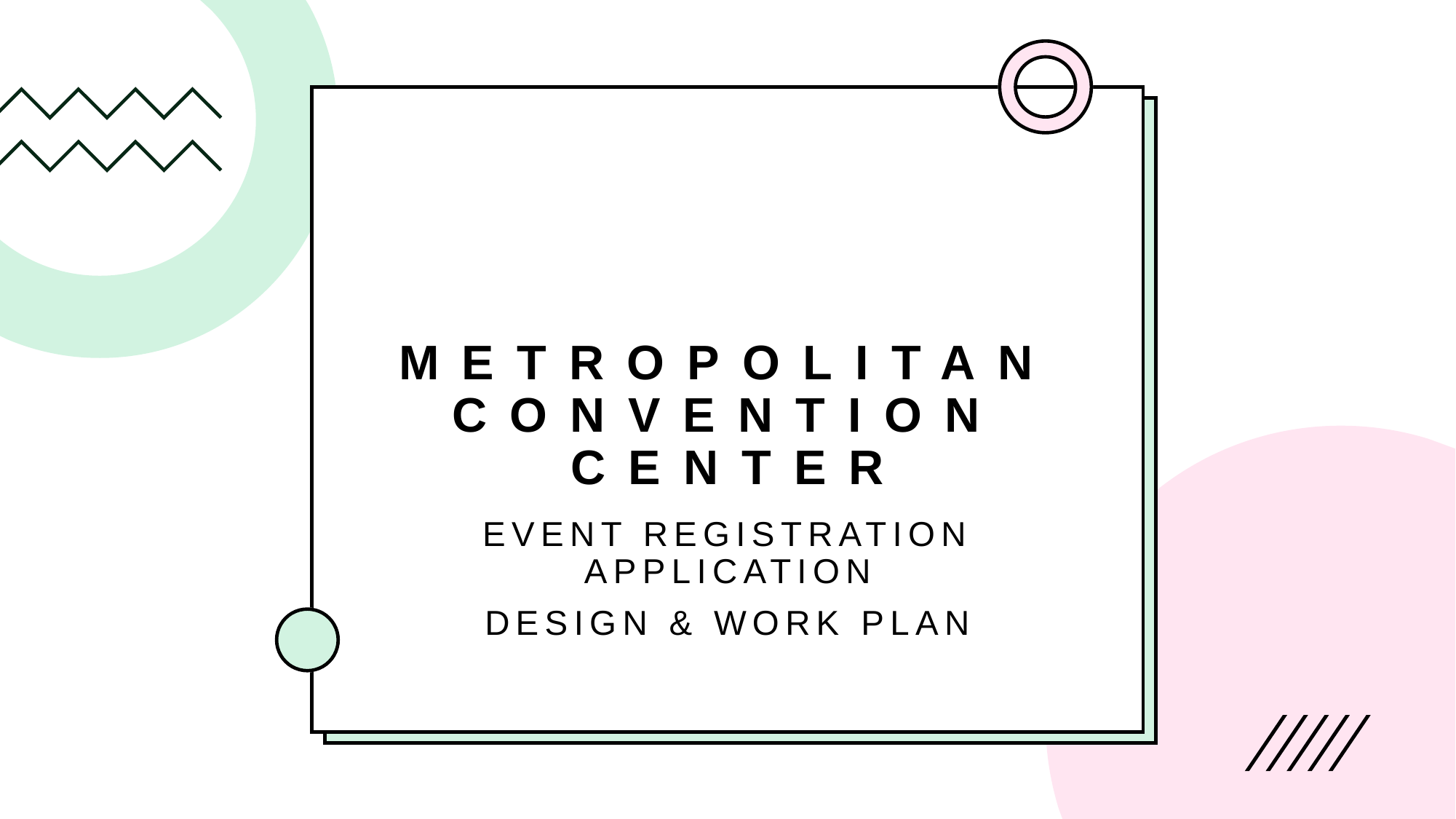

# Metropolitan convention center

Event registration application
Design & work plan